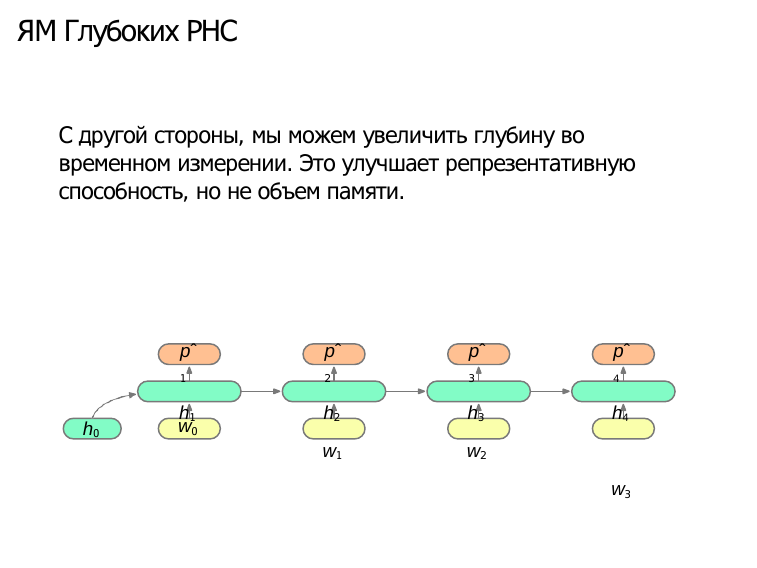

# ЯМ Глубоких РНС
С другой стороны, мы можем увеличить глубину во временном измерении. Это улучшает репрезентативную способность, но не объем памяти.
pˆ1
h1
pˆ2
h2  w1
pˆ3
h3  w2
pˆ4
h4  w3

w0
h0